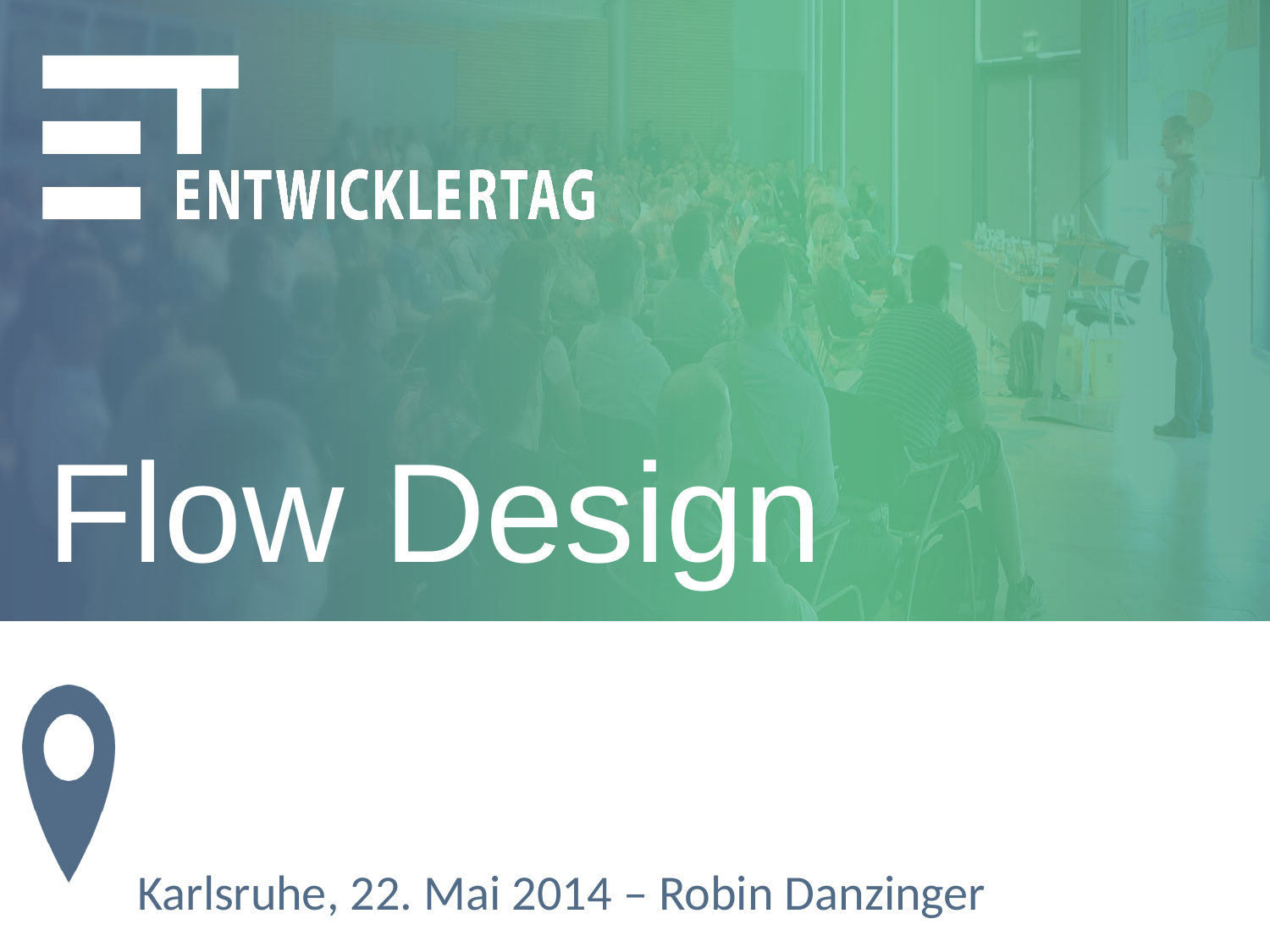

# Flow Design

Karlsruhe, 22. Mai 2014 – Robin Danzinger